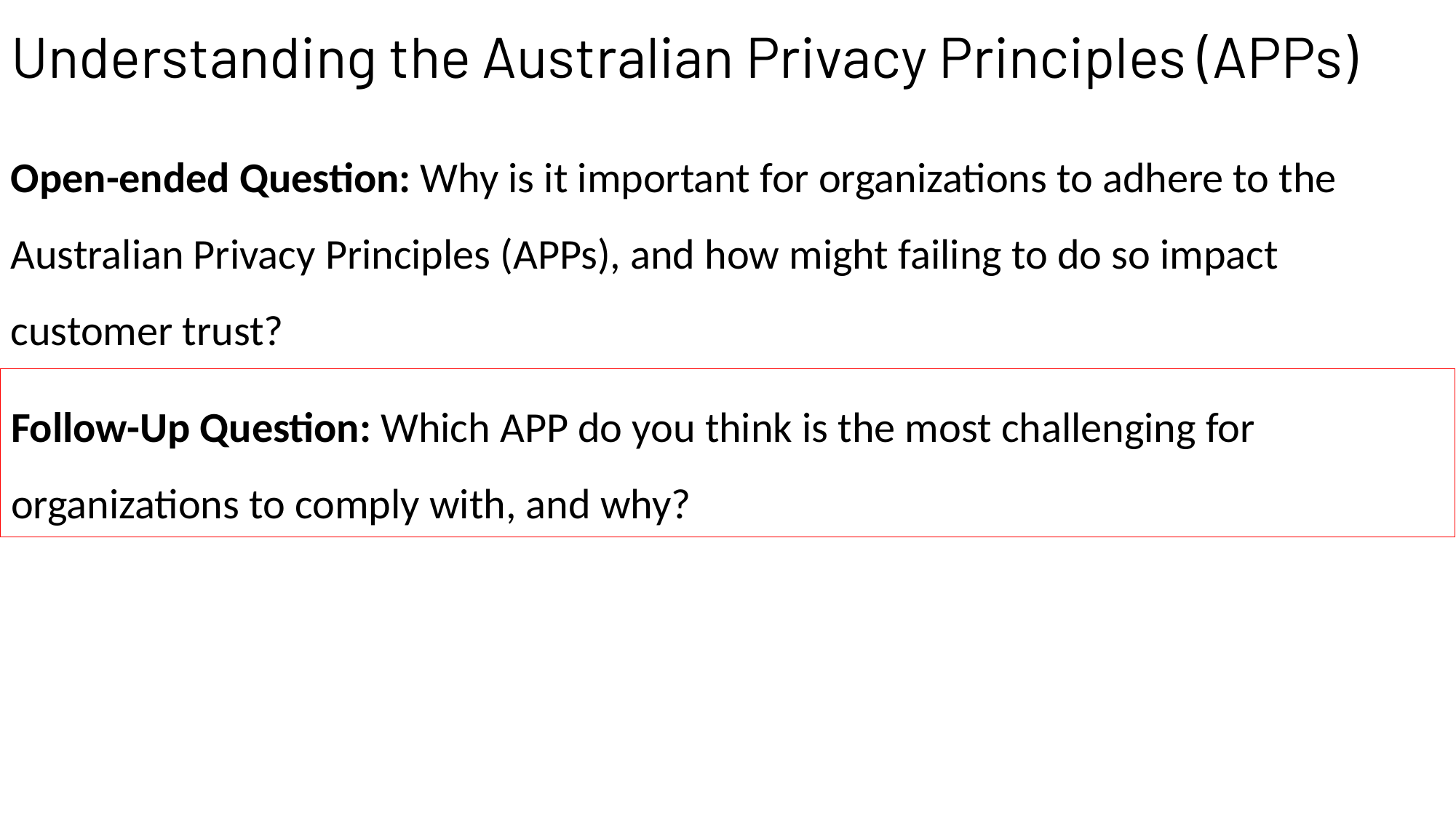

# Understanding the Australian Privacy Principles (APPs)
Open-ended Question: Why is it important for organizations to adhere to the Australian Privacy Principles (APPs), and how might failing to do so impact customer trust?
Follow-Up Question: Which APP do you think is the most challenging for organizations to comply with, and why?